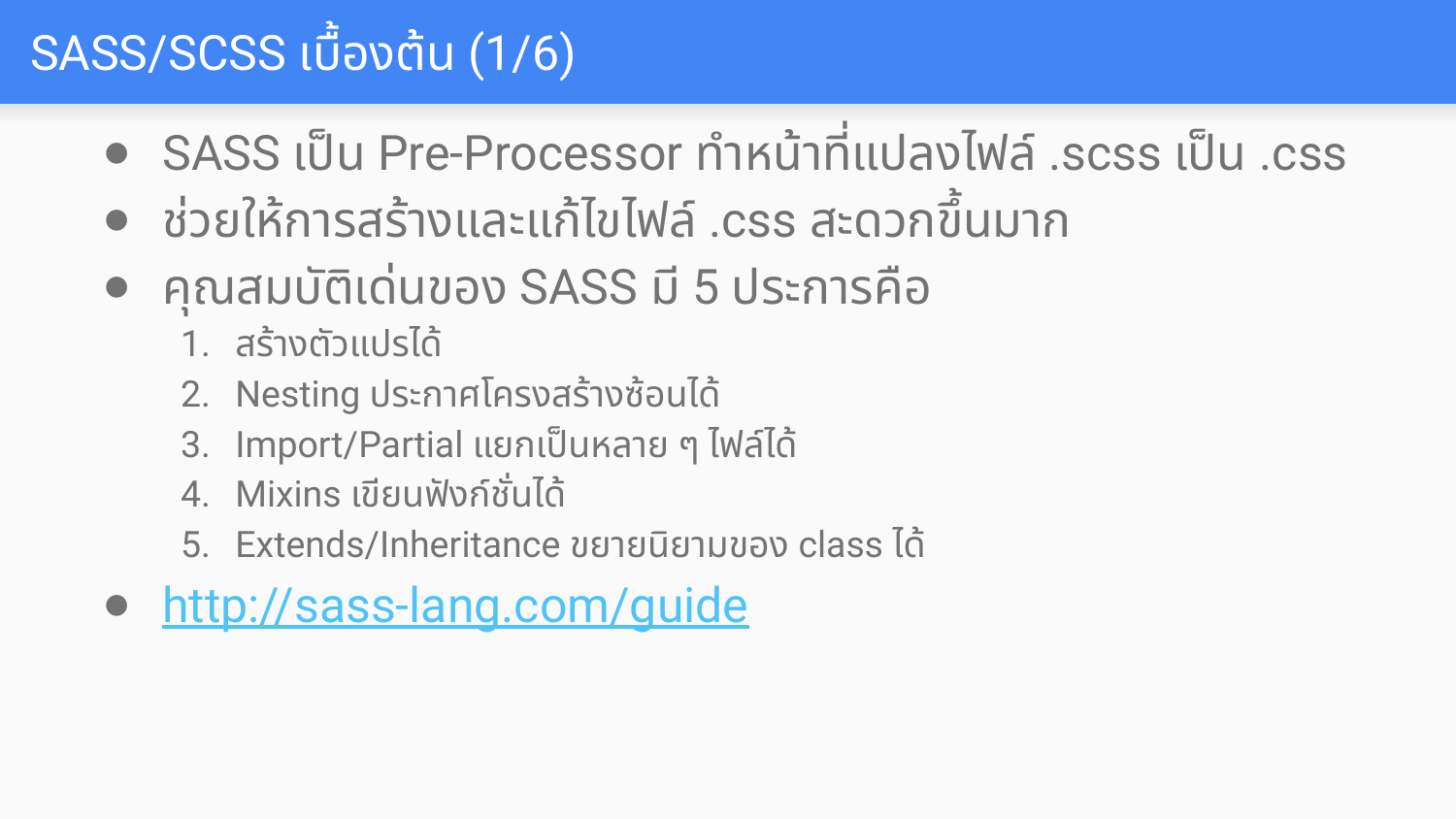

# SASS/SCSS เบื้องต้น (1/6)
SASS เป็น Pre-Processor ทำหน้าที่แปลงไฟล์ .scss เป็น .css
ช่วยให้การสร้างและแก้ไขไฟล์ .css สะดวกขึ้นมาก
คุณสมบัติเด่นของ SASS มี 5 ประการคือ
สร้างตัวแปรได้
Nesting ประกาศโครงสร้างซ้อนได้
Import/Partial แยกเป็นหลาย ๆ ไฟล์ได้
Mixins เขียนฟังก์ชั่นได้
Extends/Inheritance ขยายนิยามของ class ได้
http://sass-lang.com/guide